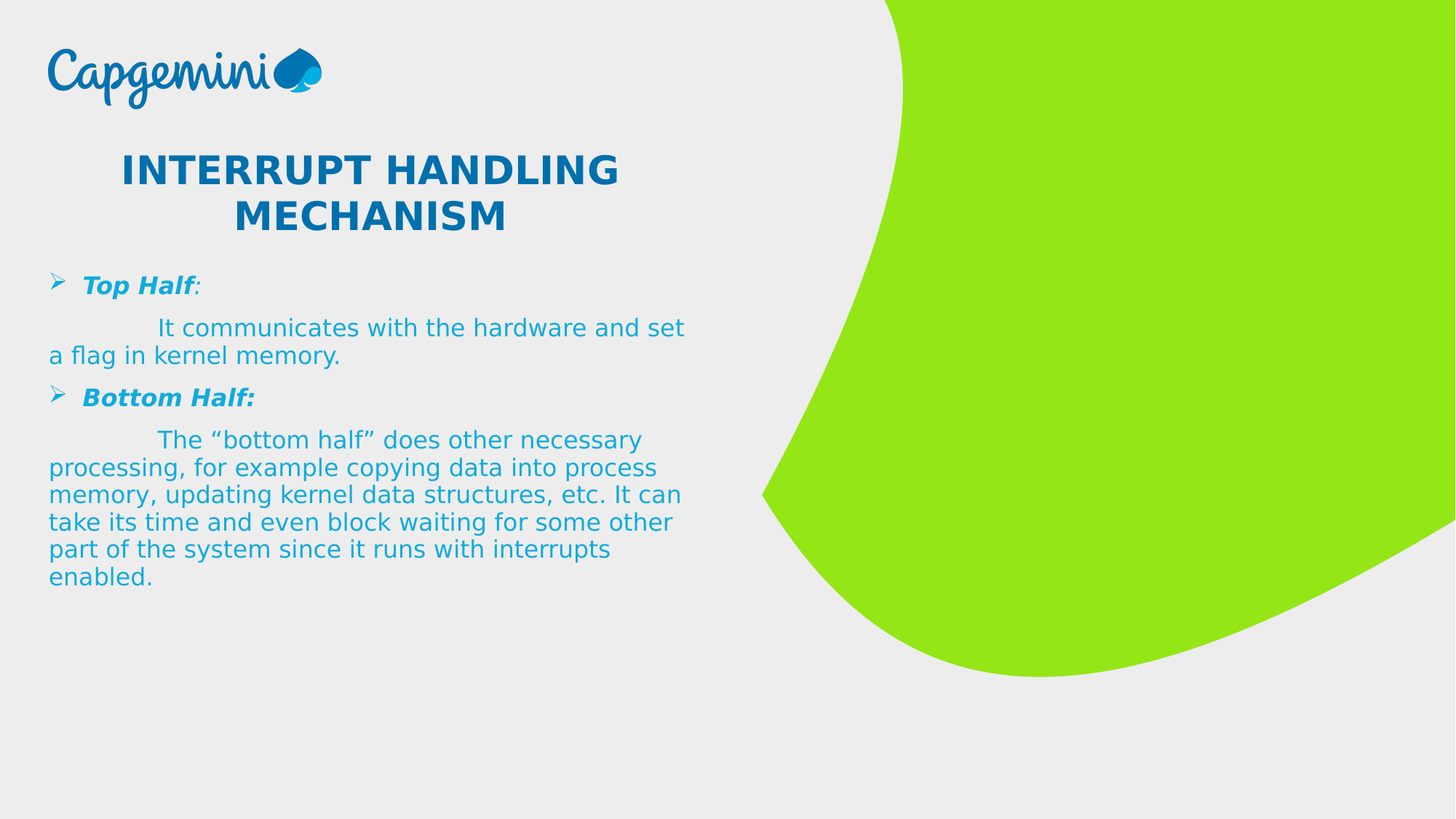

INTERRUPT HANDLING MECHANISM
Top Half:
	It communicates with the hardware and set a flag in kernel memory.
Bottom Half:
	The “bottom half” does other necessary processing, for example copying data into process memory, updating kernel data structures, etc. It can take its time and even block waiting for some other part of the system since it runs with interrupts enabled.